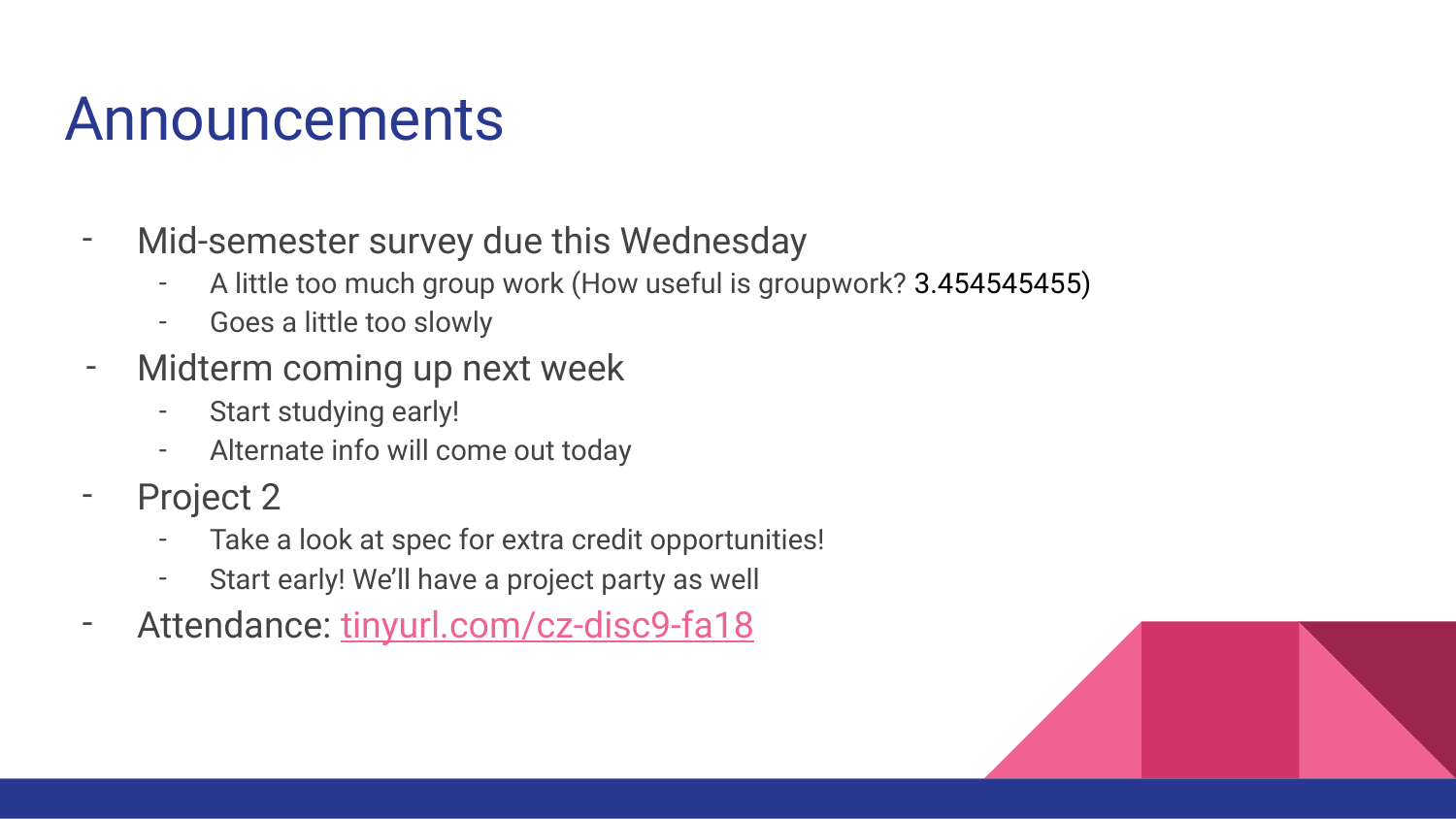

# Announcements
Mid-semester survey due this Wednesday
A little too much group work (How useful is groupwork? 3.454545455)
Goes a little too slowly
Midterm coming up next week
Start studying early!
Alternate info will come out today
Project 2
Take a look at spec for extra credit opportunities!
Start early! We’ll have a project party as well
Attendance: tinyurl.com/cz-disc9-fa18